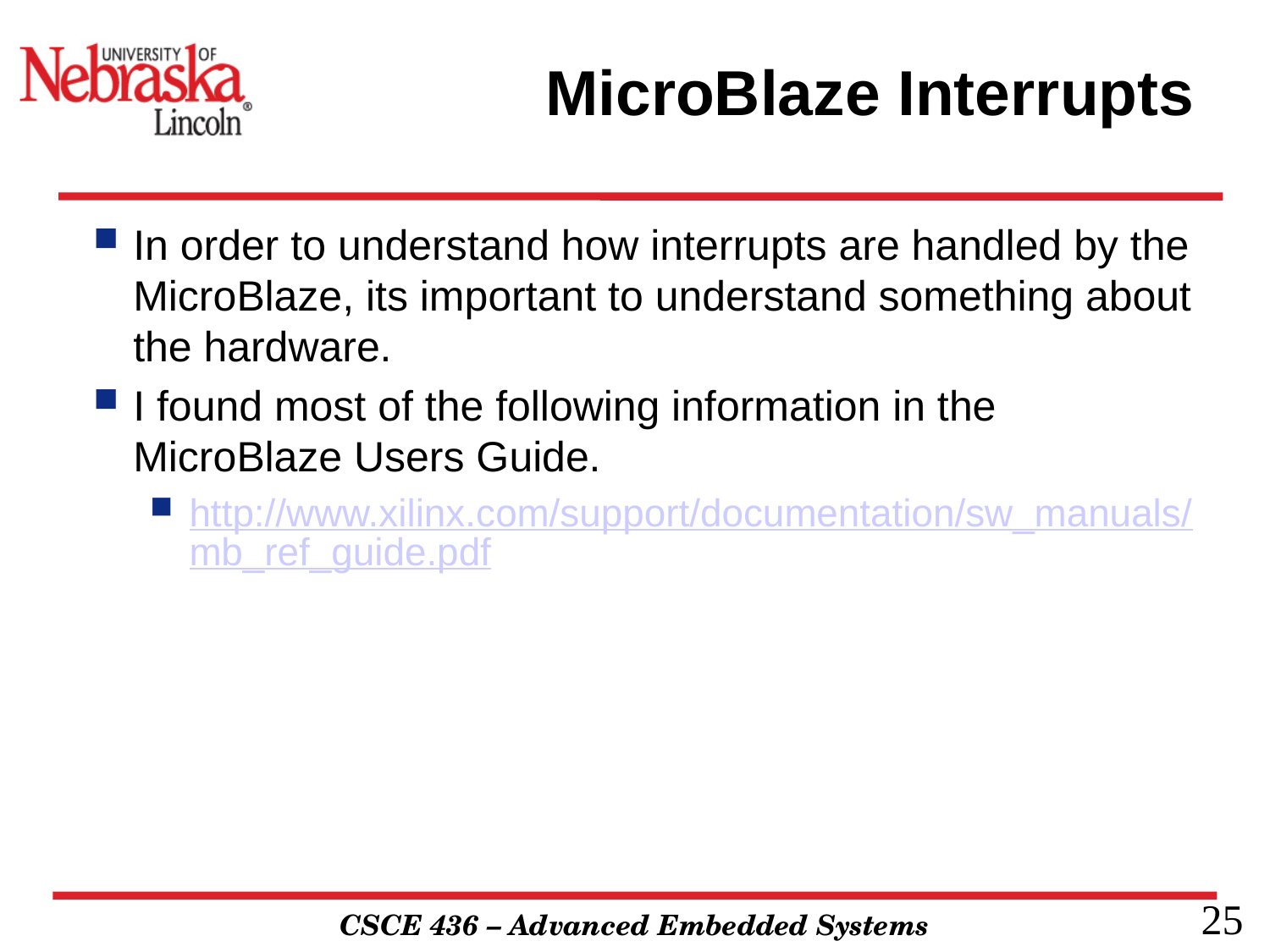

# MicroBlaze Interrupts
In order to understand how interrupts are handled by the MicroBlaze, its important to understand something about the hardware.
I found most of the following information in the MicroBlaze Users Guide.
http://www.xilinx.com/support/documentation/sw_manuals/mb_ref_guide.pdf

25